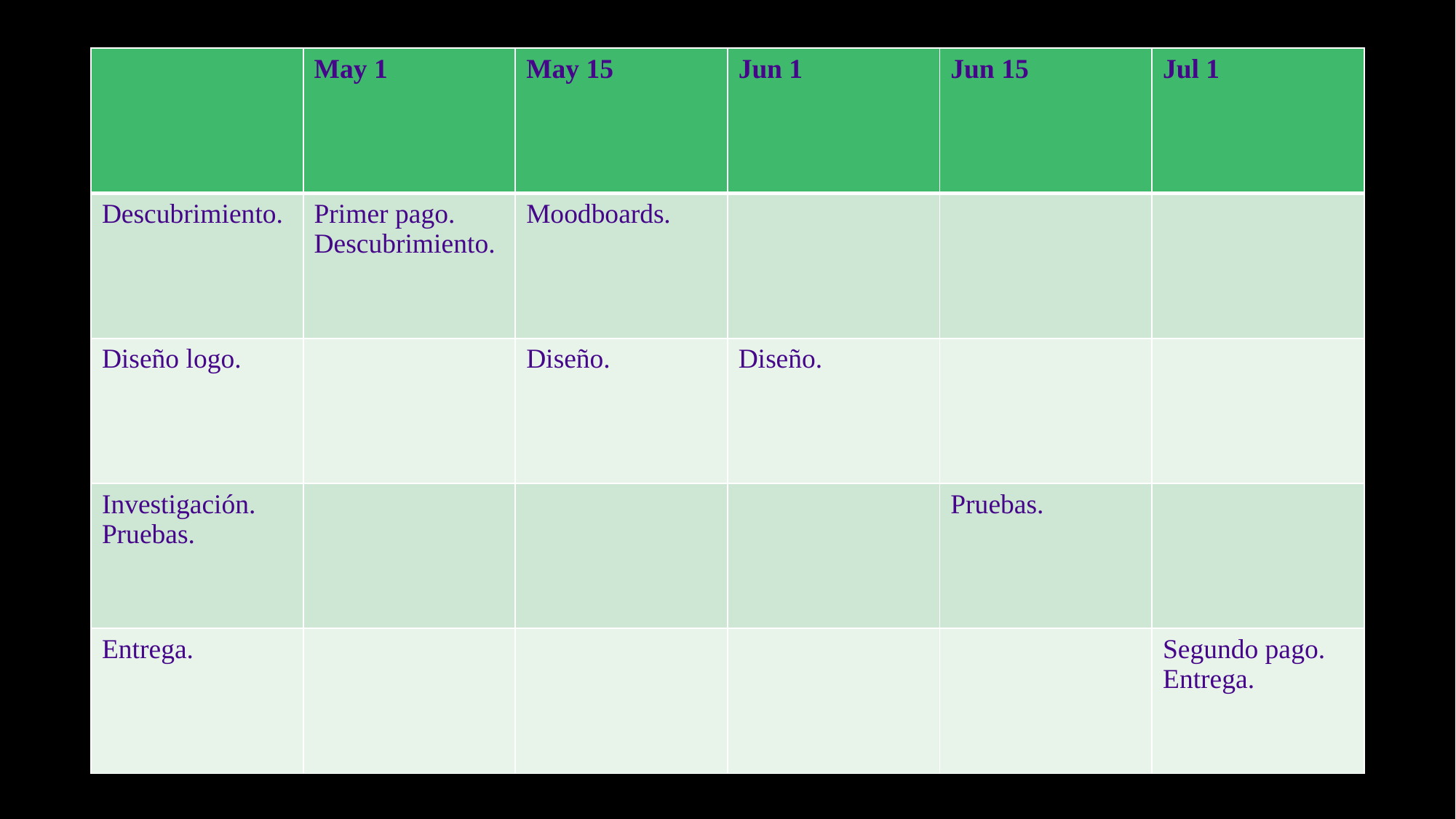

|  | May 1 | May 15 | Jun 1 | Jun 15 | Jul 1 |
| --- | --- | --- | --- | --- | --- |
| Descubrimiento. | Primer pago. Descubrimiento. | Moodboards. |  |  |  |
| Diseño logo. |  | Diseño. | Diseño. |  |  |
| Investigación. Pruebas. |  |  |  | Pruebas. |  |
| Entrega. |  |  |  |  | Segundo pago. Entrega. |
#